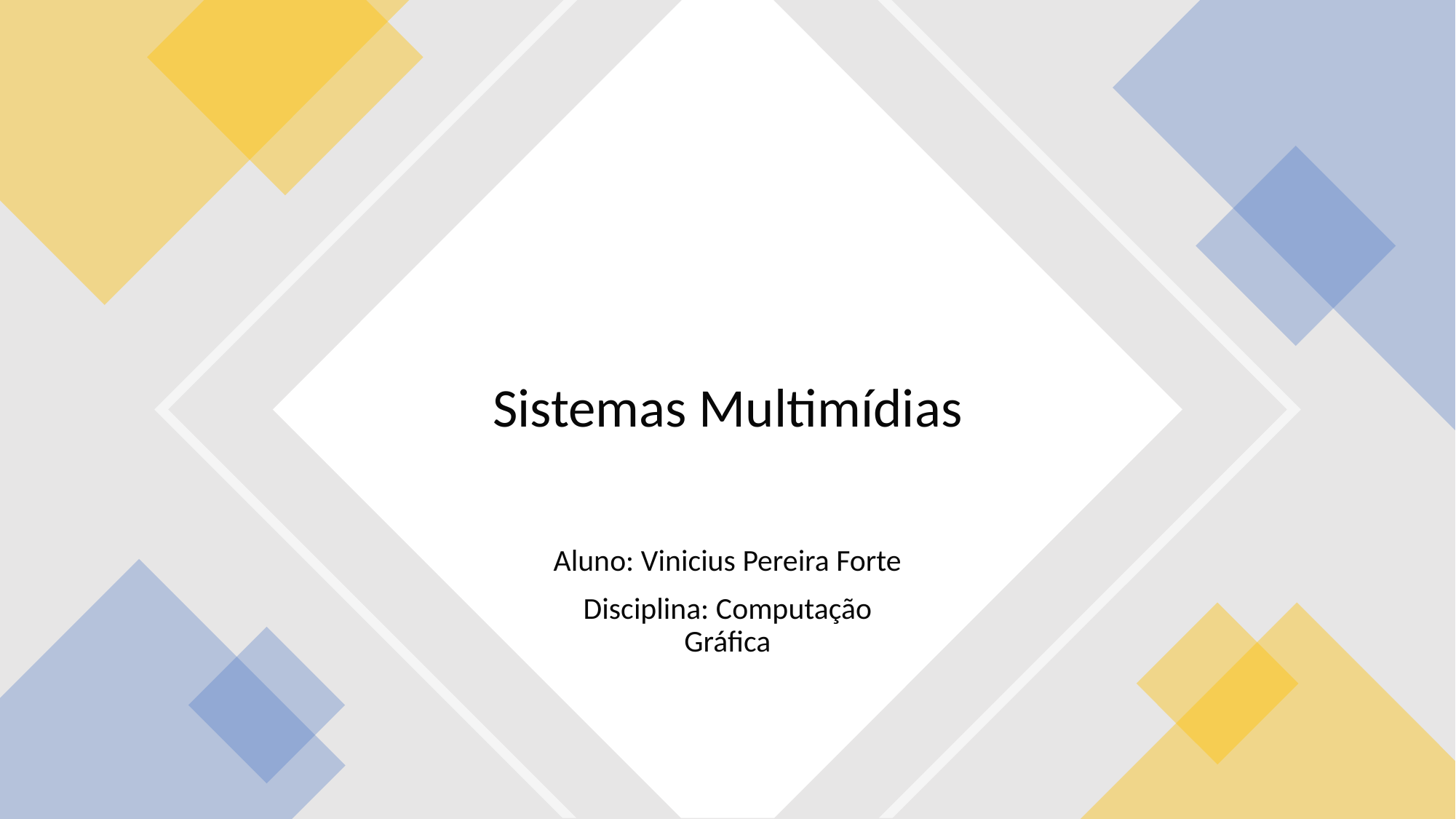

# Sistemas Multimídias
Aluno: Vinicius Pereira Forte
Disciplina: Computação Gráfica